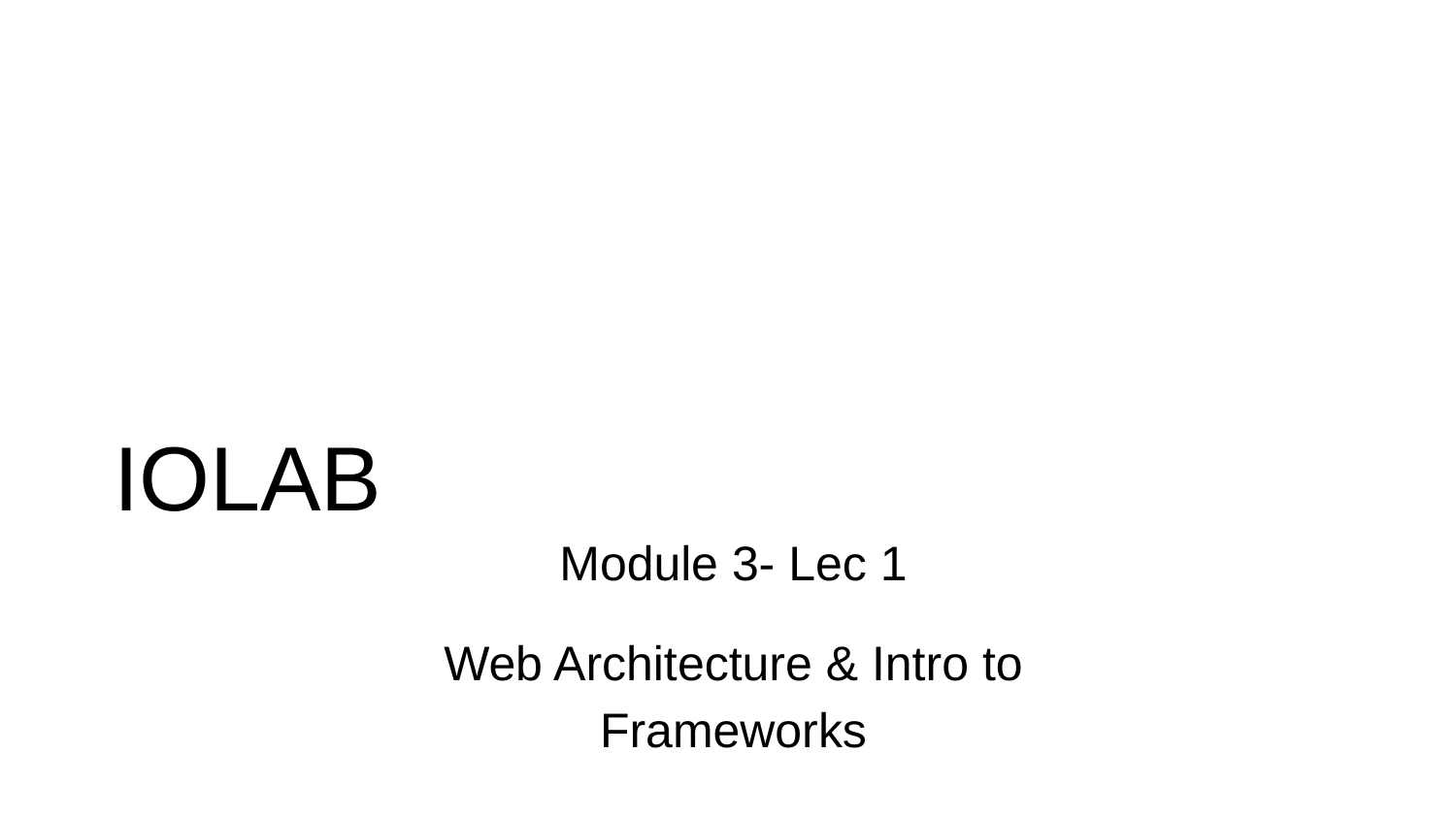

# IOLAB
Module 3- Lec 1
Web Architecture & Intro to Frameworks